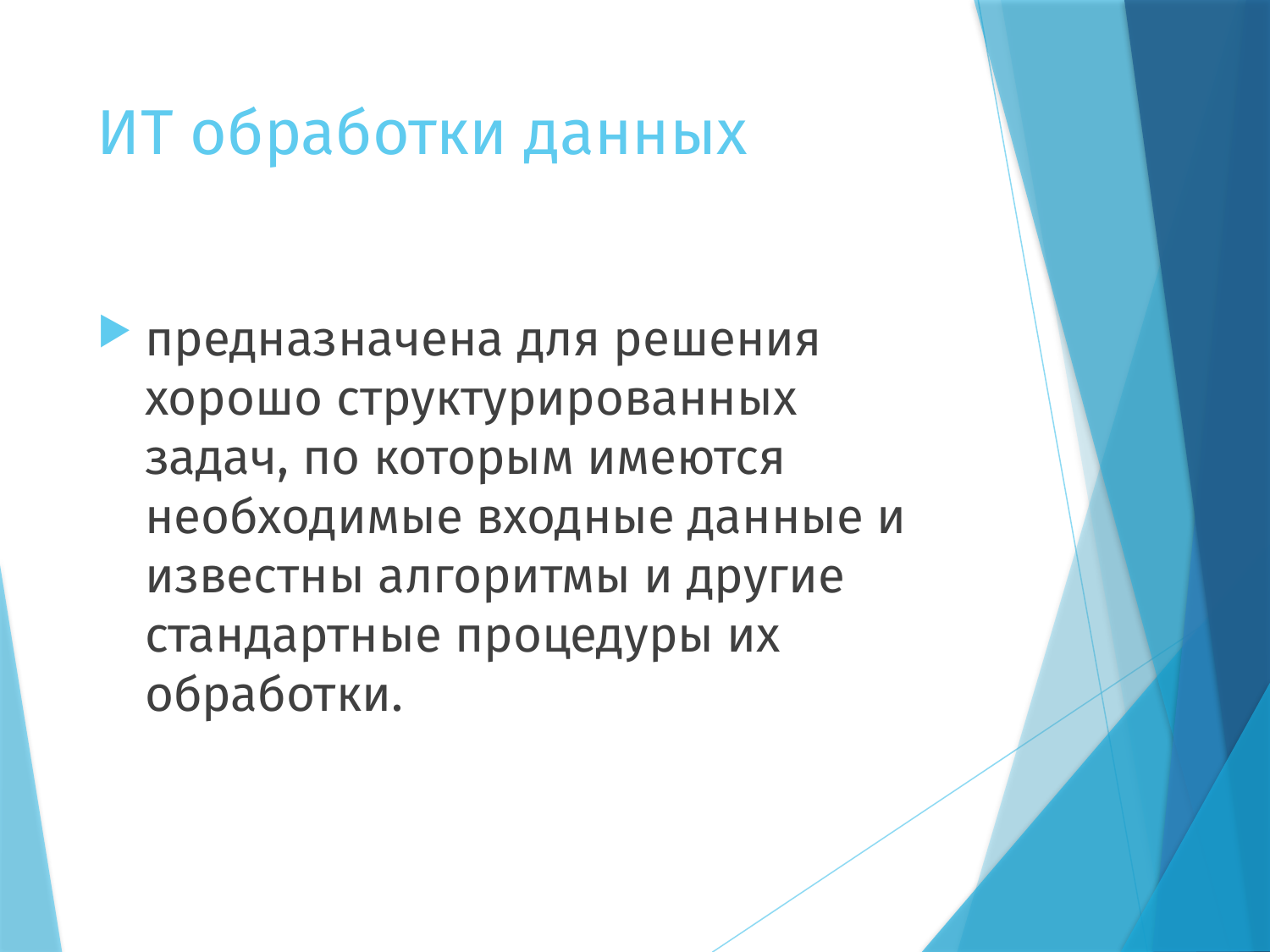

# ИТ обработки данных
предназначена для решения хорошо структурированных задач, по которым имеются необходимые входные данные и известны алгоритмы и другие стандартные процедуры их обработки.